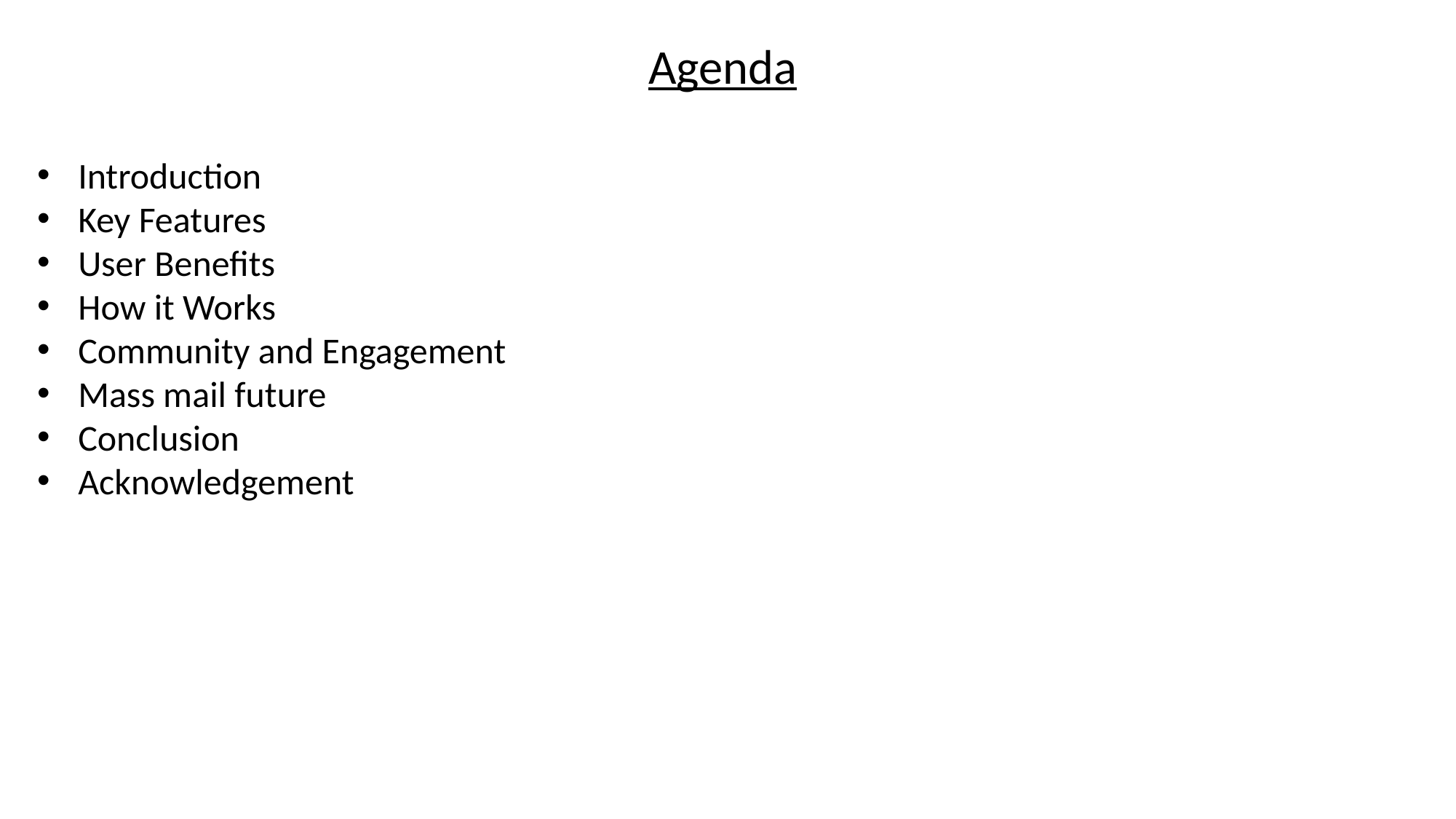

Agenda

Introduction
Key Features
User Benefits
How it Works
Community and Engagement
Mass mail future
Conclusion
Acknowledgement